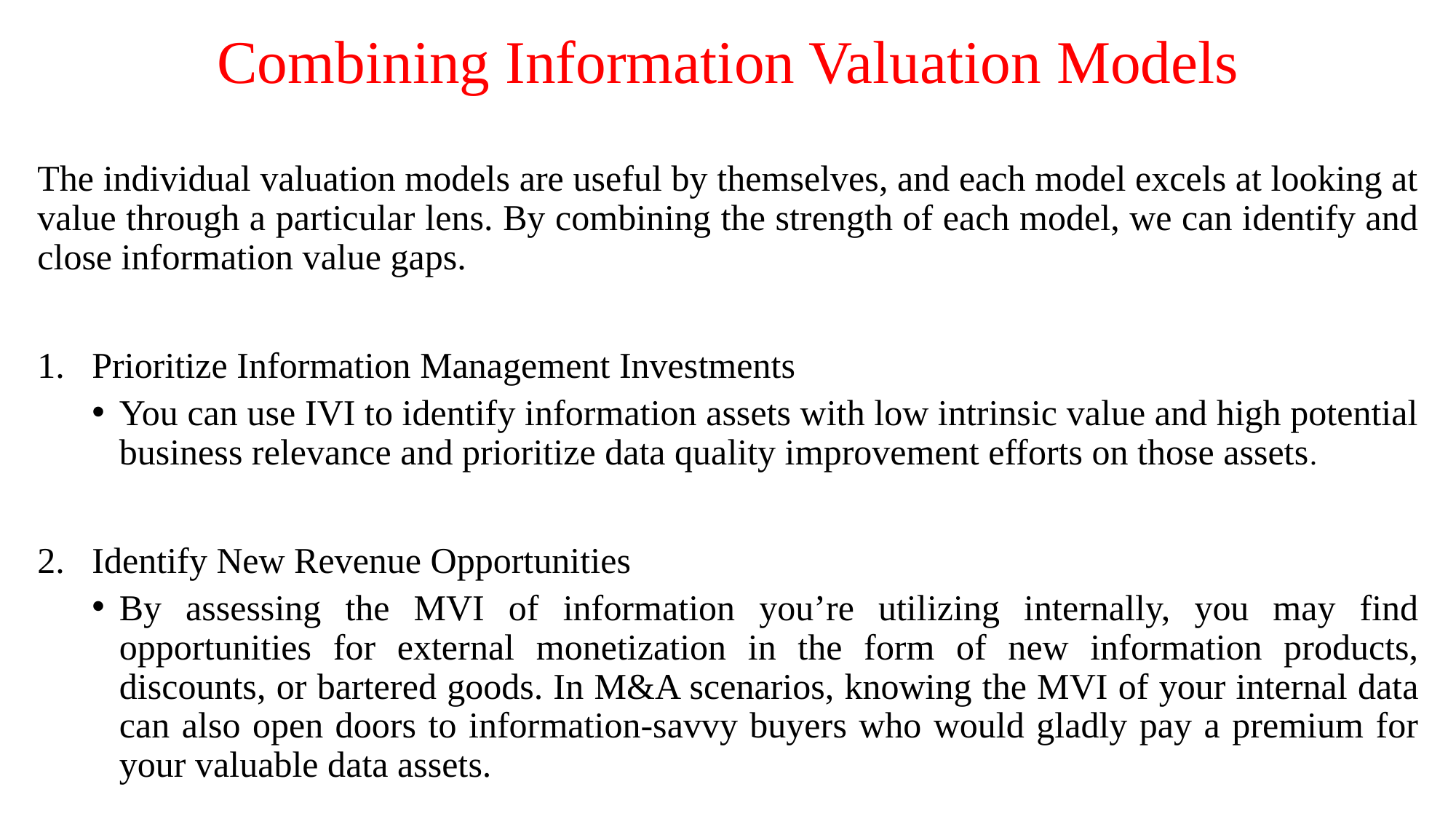

# Combining Information Valuation Models
The individual valuation models are useful by themselves, and each model excels at looking at value through a particular lens. By combining the strength of each model, we can identify and close information value gaps.

Prioritize Information Management Investments
You can use IVI to identify information assets with low intrinsic value and high potential business relevance and prioritize data quality improvement efforts on those assets.

Identify New Revenue Opportunities
By assessing the MVI of information you’re utilizing internally, you may find opportunities for external monetization in the form of new information products, discounts, or bartered goods. In M&A scenarios, knowing the MVI of your internal data can also open doors to information-savvy buyers who would gladly pay a premium for your valuable data assets.